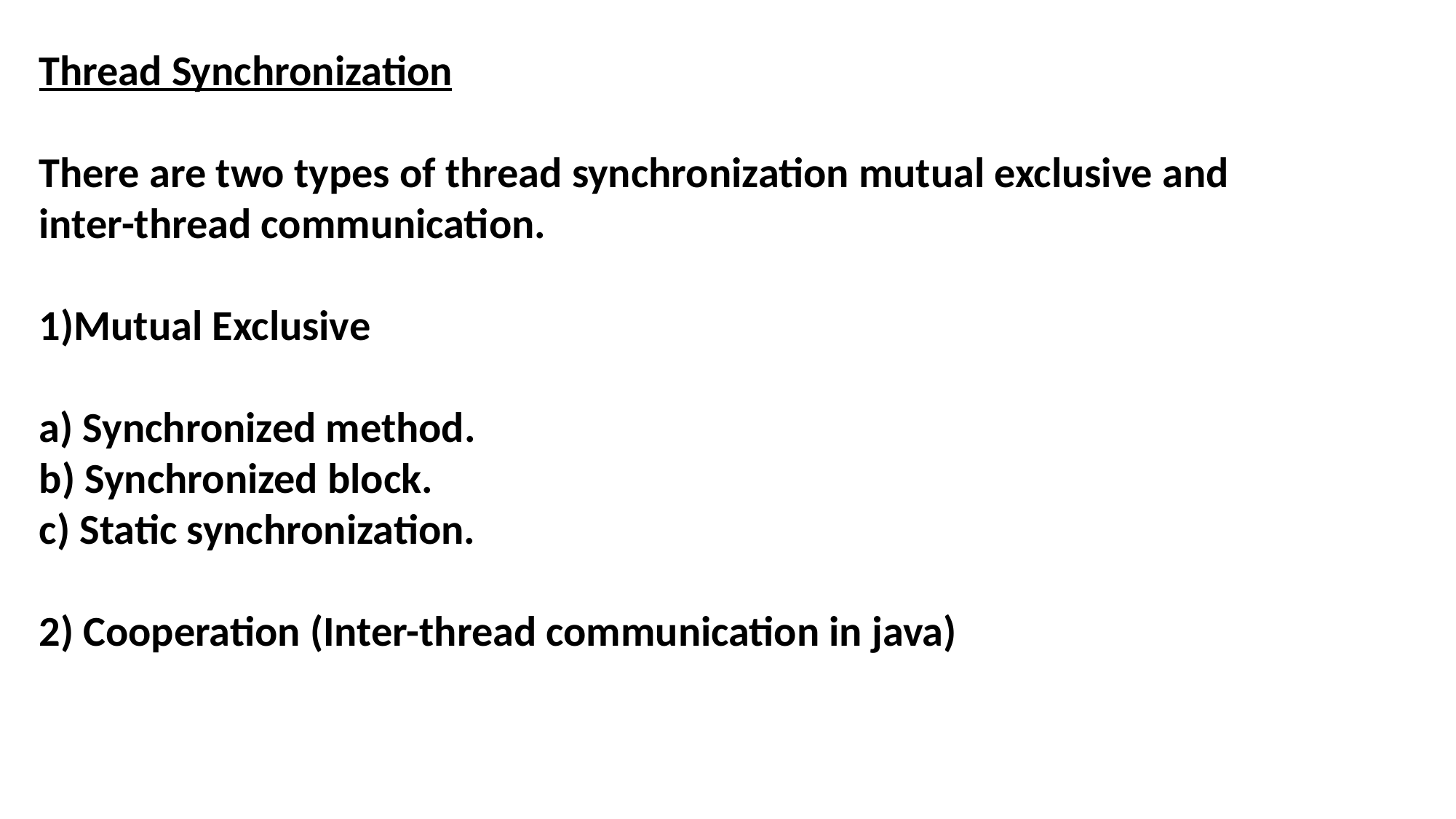

Thread Synchronization

There are two types of thread synchronization mutual exclusive and inter-thread communication.

1)Mutual Exclusive

a) Synchronized method.
b) Synchronized block.
c) Static synchronization.

2) Cooperation (Inter-thread communication in java)